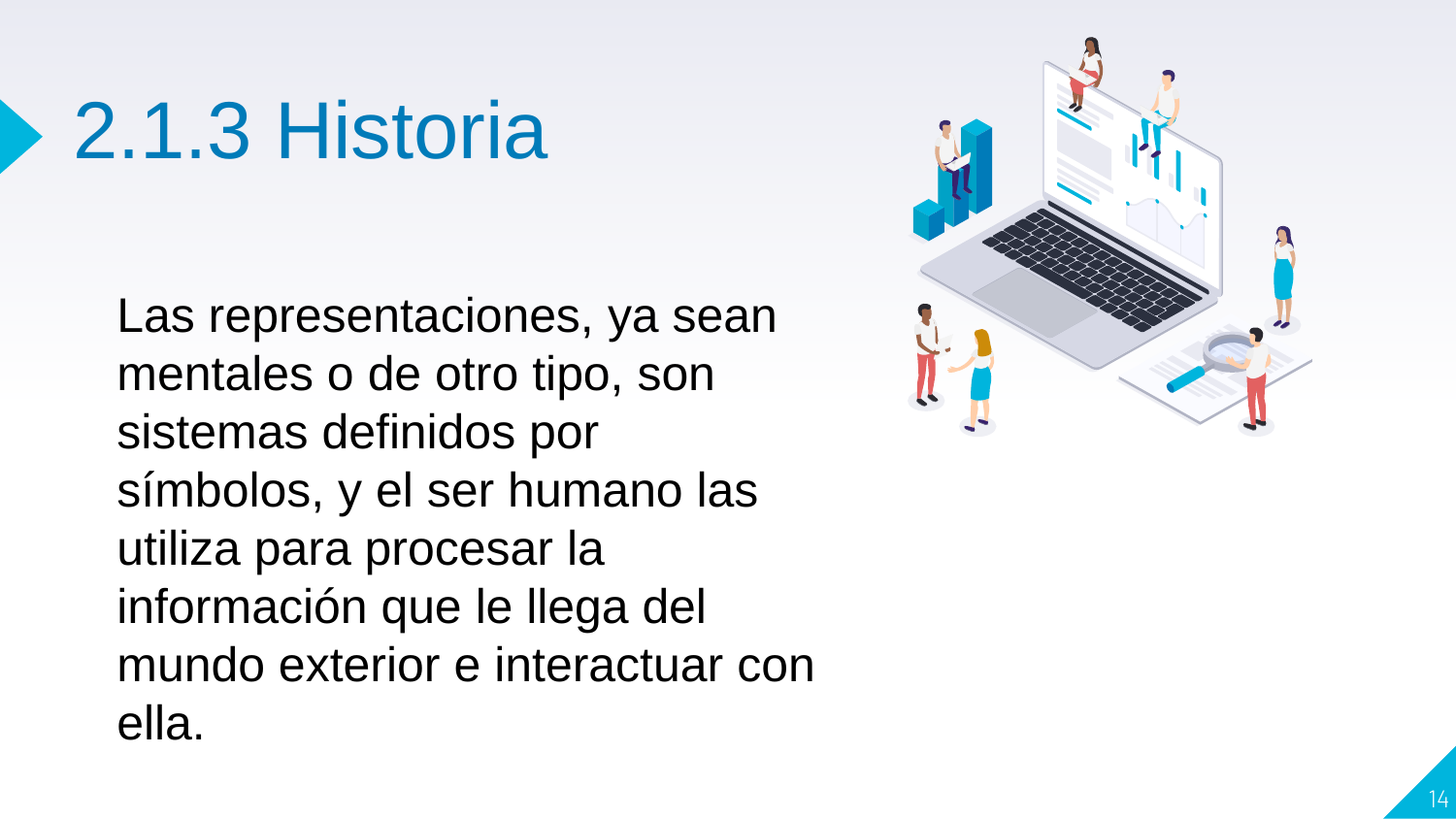

# 2.1.3 Historia
Las representaciones, ya sean mentales o de otro tipo, son sistemas definidos por símbolos, y el ser humano las utiliza para procesar la información que le llega del mundo exterior e interactuar con ella.
14